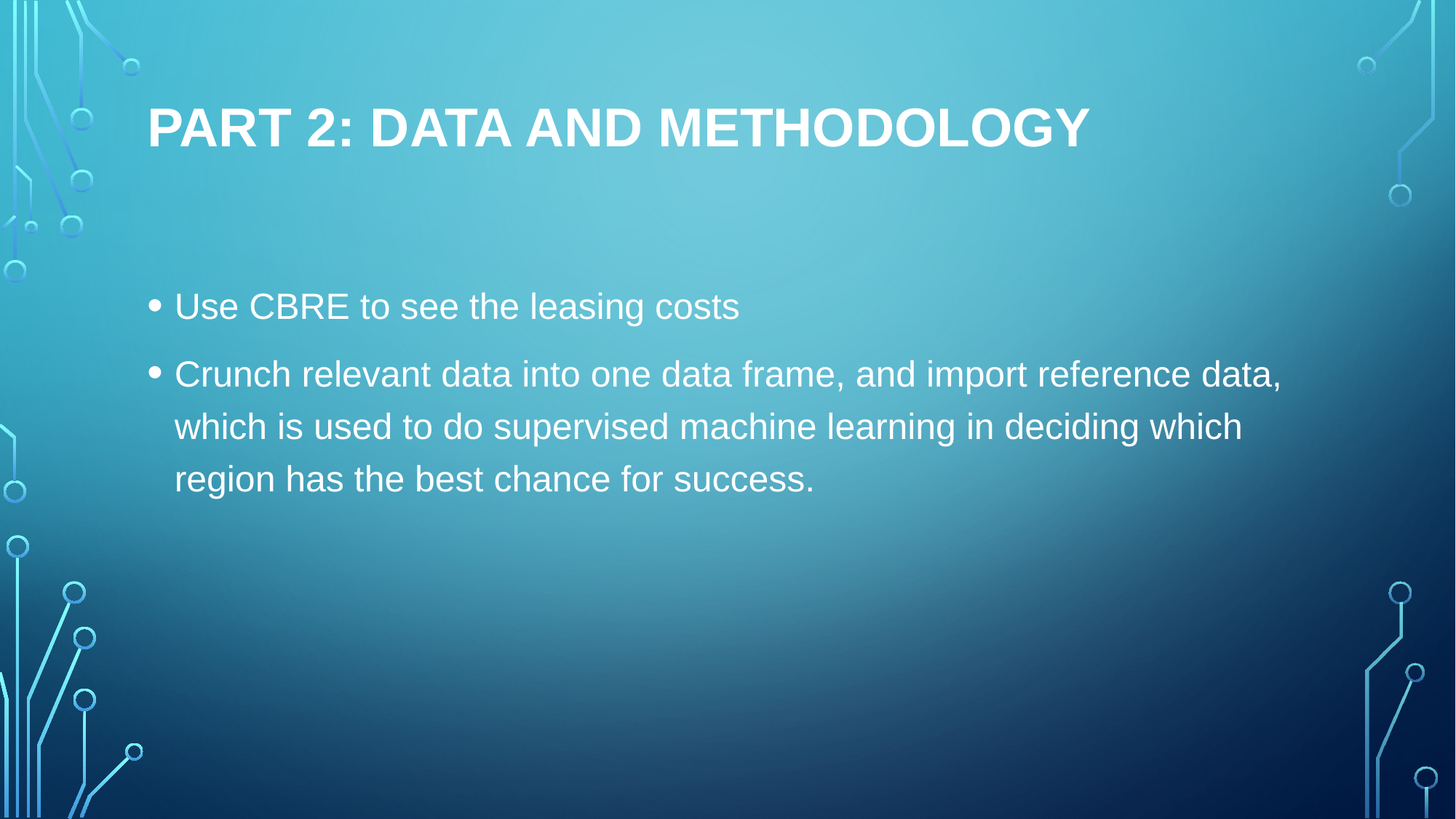

# Part 2: Data and Methodology
Use CBRE to see the leasing costs
Crunch relevant data into one data frame, and import reference data, which is used to do supervised machine learning in deciding which region has the best chance for success.